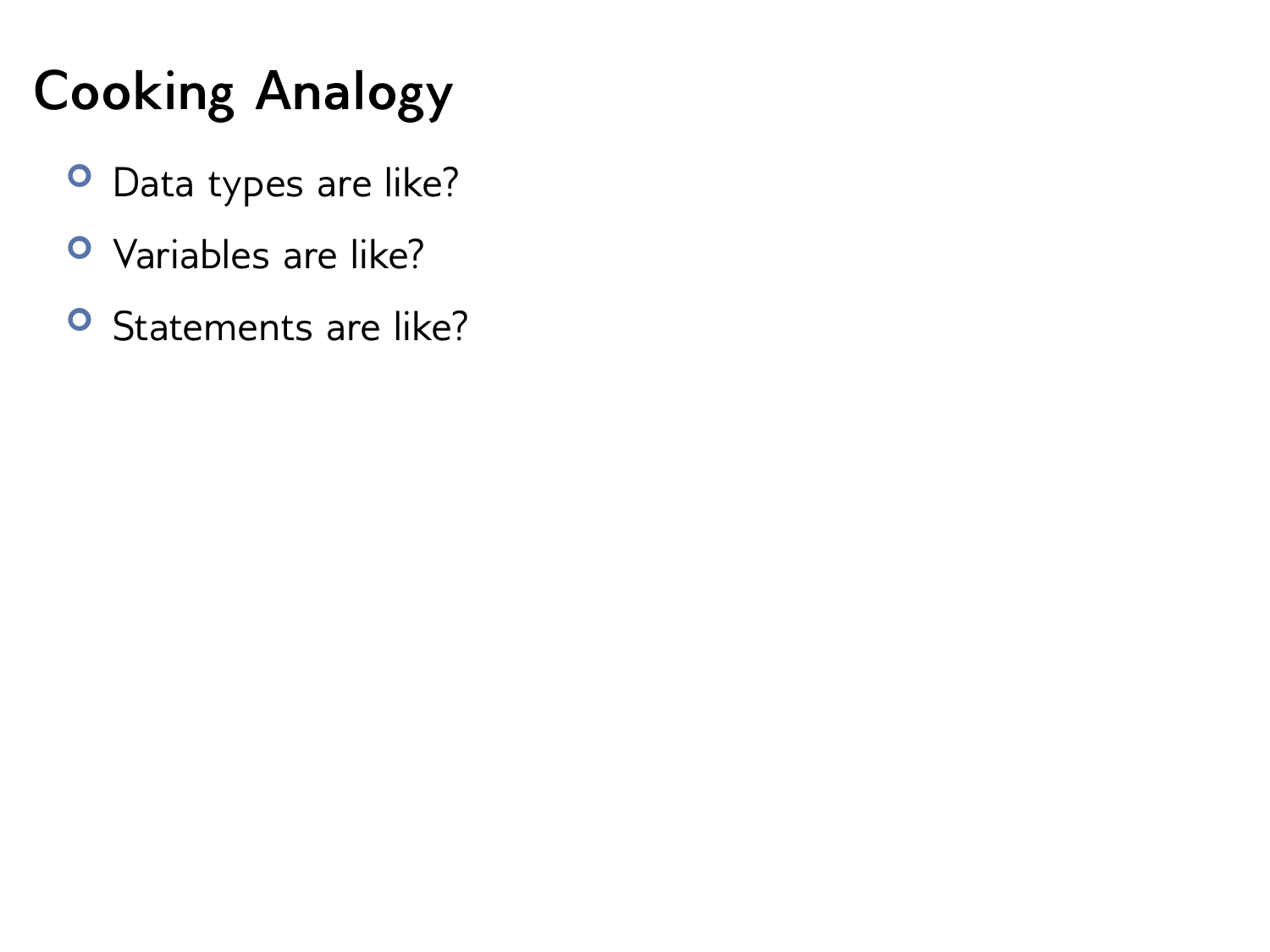

# Cooking Analogy
Data types are like?
Variables are like?
Statements are like?